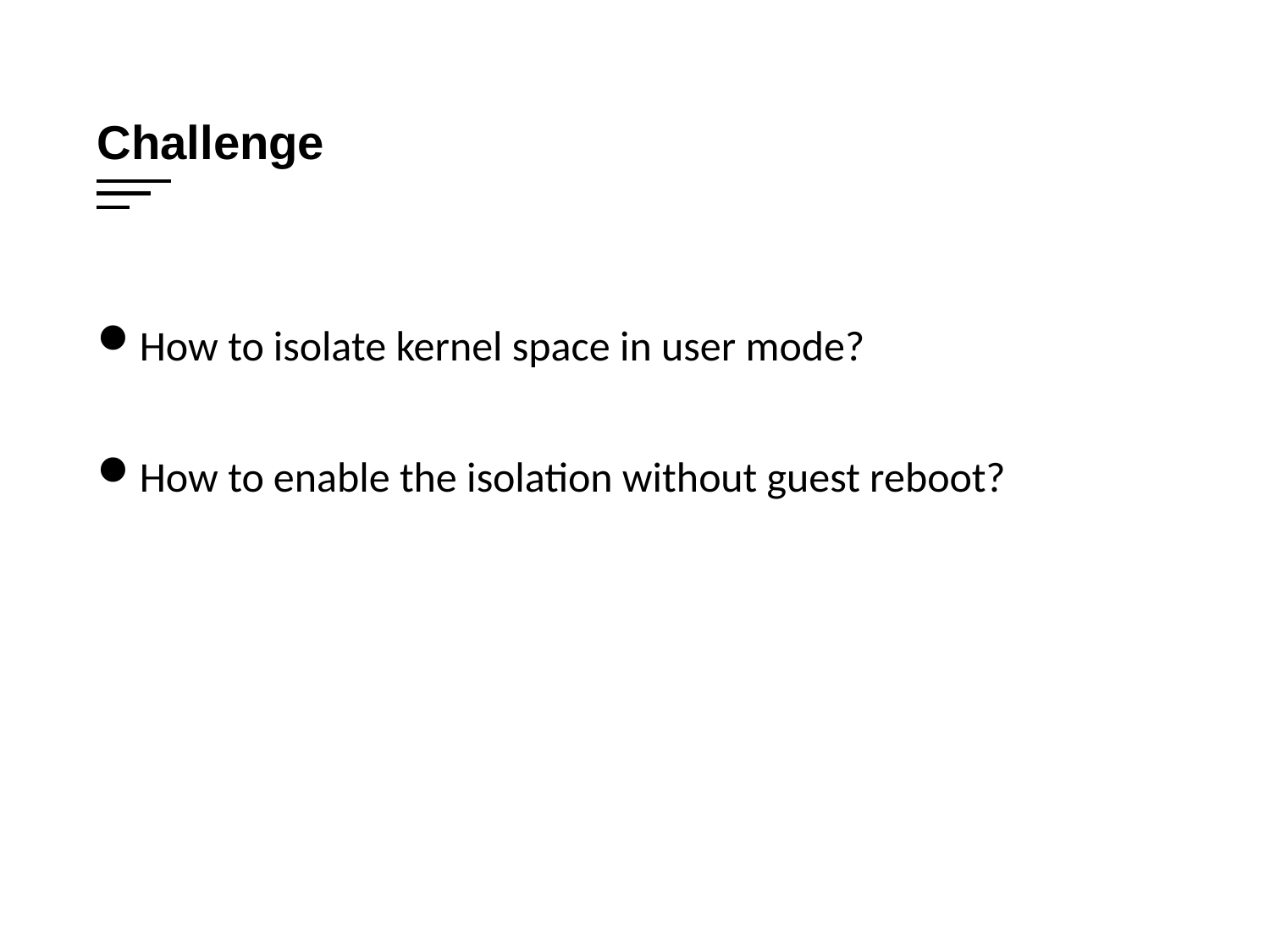

Challenge

How to isolate kernel space in user mode?

How to enable the isolation without guest reboot?